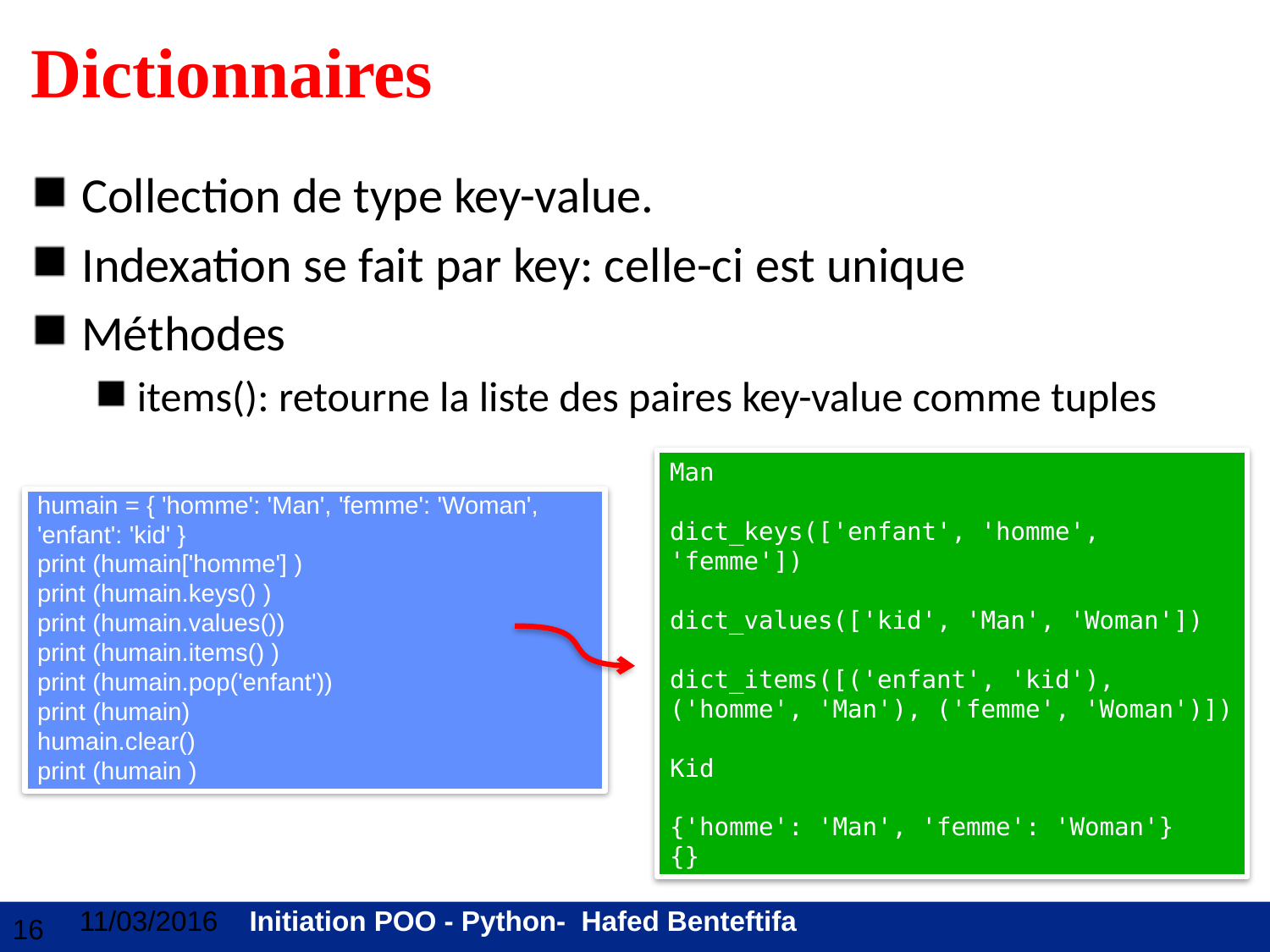

# Dictionnaires
Collection de type key-value.
Indexation se fait par key: celle-ci est unique
Méthodes
items(): retourne la liste des paires key-value comme tuples
Man
dict_keys(['enfant', 'homme', 'femme'])
dict_values(['kid', 'Man', 'Woman'])
dict_items([('enfant', 'kid'), ('homme', 'Man'), ('femme', 'Woman')])
Kid
{'homme': 'Man', 'femme': 'Woman'}
{}
humain = { 'homme': 'Man', 'femme': 'Woman', 'enfant': 'kid' }
print (humain['homme'] )
print (humain.keys() )
print (humain.values())
print (humain.items() )
print (humain.pop('enfant'))
print (humain)
humain.clear()
print (humain )